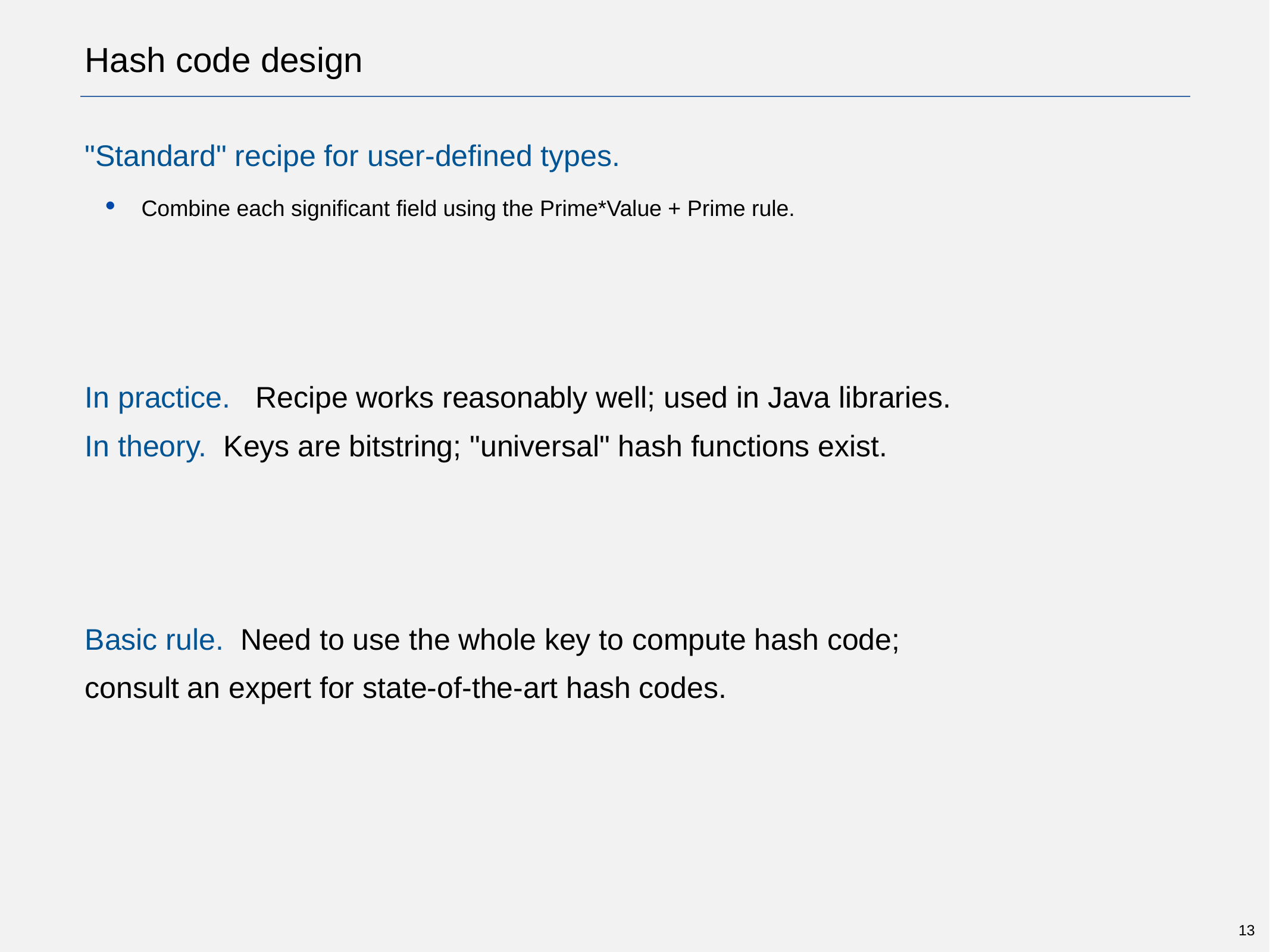

# Hash code design
"Standard" recipe for user-defined types.
Combine each significant field using the Prime*Value + Prime rule.

In practice.   Recipe works reasonably well; used in Java libraries.
In theory.  Keys are bitstring; "universal" hash functions exist.

Basic rule.  Need to use the whole key to compute hash code;
consult an expert for state-of-the-art hash codes.
13